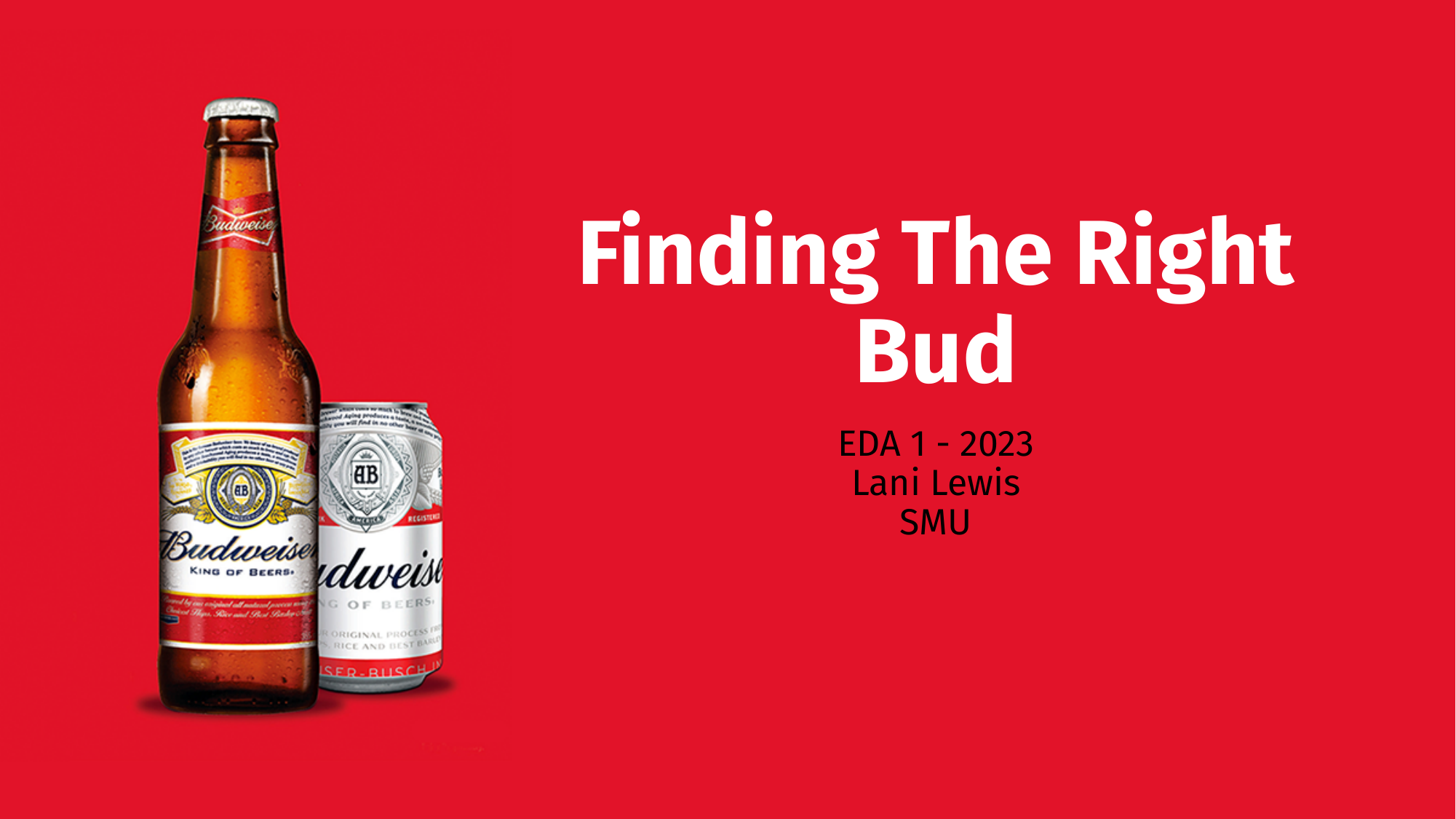

# Finding The Right Bud
EDA 1 - 2023
Lani Lewis
SMU